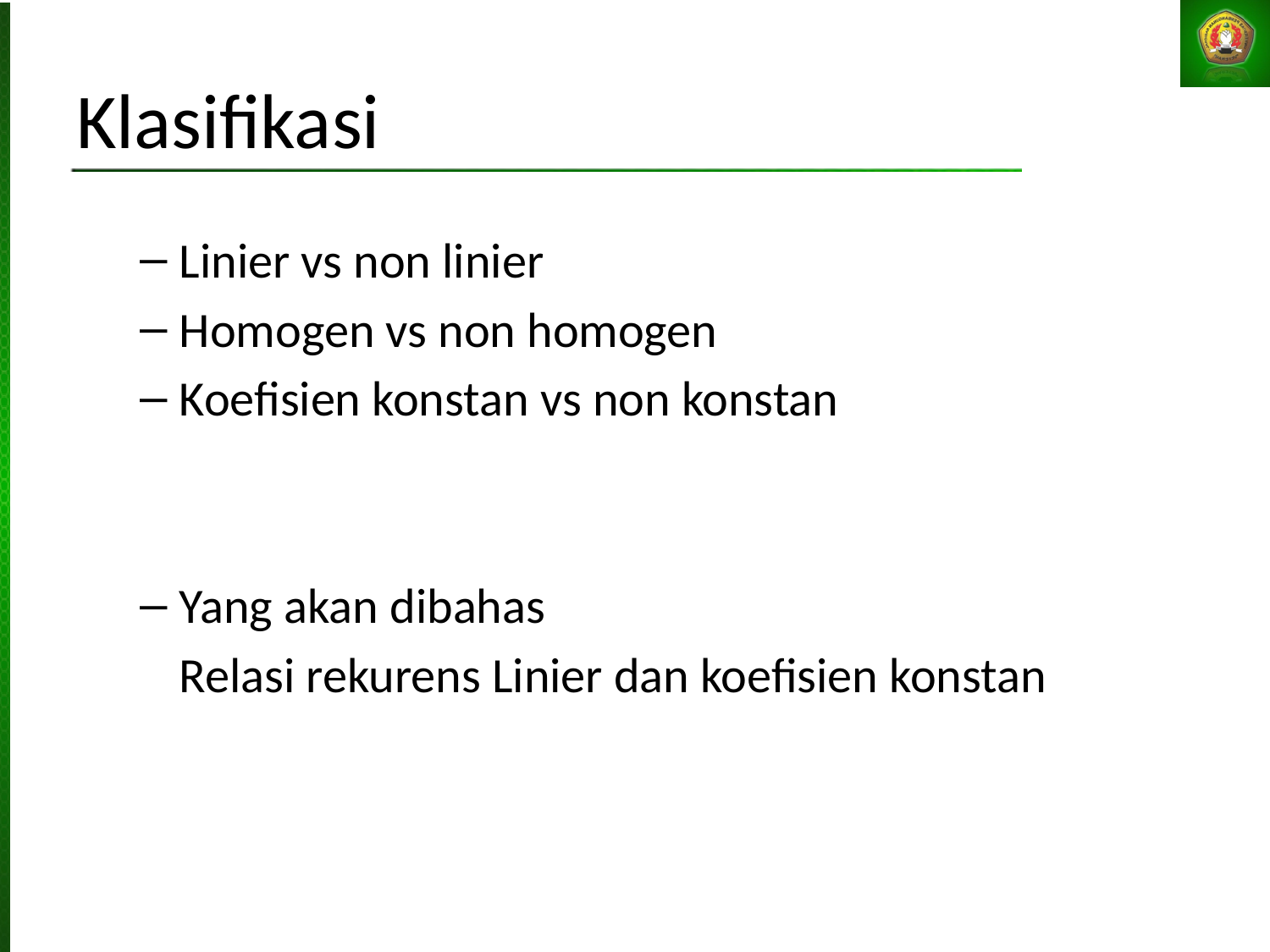

Klasifikasi
Linier vs non linier
Homogen vs non homogen
Koefisien konstan vs non konstan

Yang akan dibahas
	Relasi rekurens Linier dan koefisien konstan